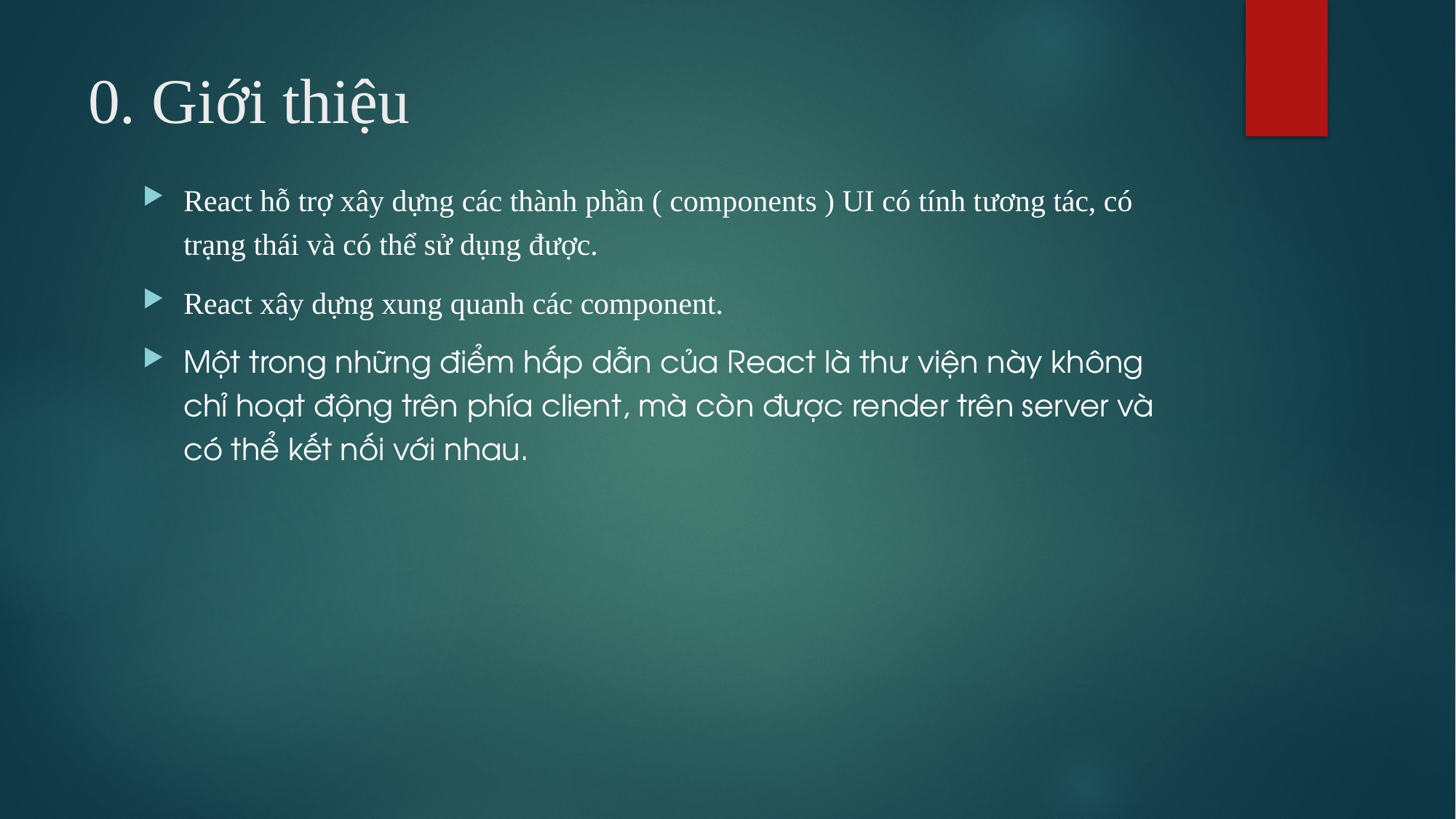

# 0. Giới thiệu
React hỗ trợ xây dựng các thành phần ( components ) UI có tính tương tác, có trạng thái và có thể sử dụng được.
React xây dựng xung quanh các component.
Một trong những điểm hấp dẫn của React là thư viện này không chỉ hoạt động trên phía client, mà còn được render trên server và có thể kết nối với nhau.